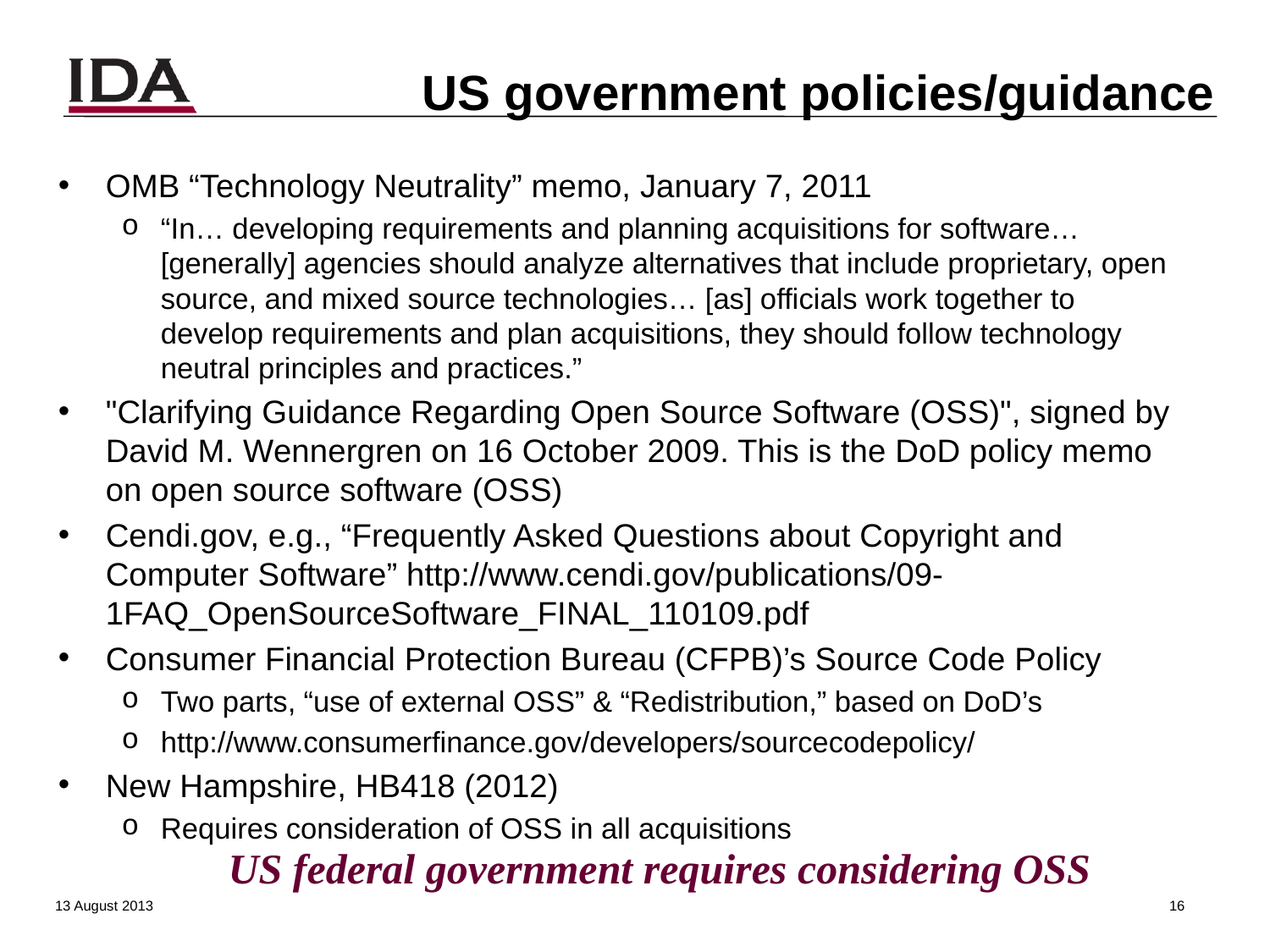

# US government policies/guidance
OMB “Technology Neutrality” memo, January 7, 2011
“In… developing requirements and planning acquisitions for software… [generally] agencies should analyze alternatives that include proprietary, open source, and mixed source technologies… [as] officials work together to develop requirements and plan acquisitions, they should follow technology neutral principles and practices.”
"Clarifying Guidance Regarding Open Source Software (OSS)", signed by David M. Wennergren on 16 October 2009. This is the DoD policy memo on open source software (OSS)
Cendi.gov, e.g., “Frequently Asked Questions about Copyright and Computer Software” http://www.cendi.gov/publications/09-1FAQ_OpenSourceSoftware_FINAL_110109.pdf
Consumer Financial Protection Bureau (CFPB)’s Source Code Policy
Two parts, “use of external OSS” & “Redistribution,” based on DoD’s
http://www.consumerfinance.gov/developers/sourcecodepolicy/
New Hampshire, HB418 (2012)
Requires consideration of OSS in all acquisitions
US federal government requires considering OSS
13 August 2013
16